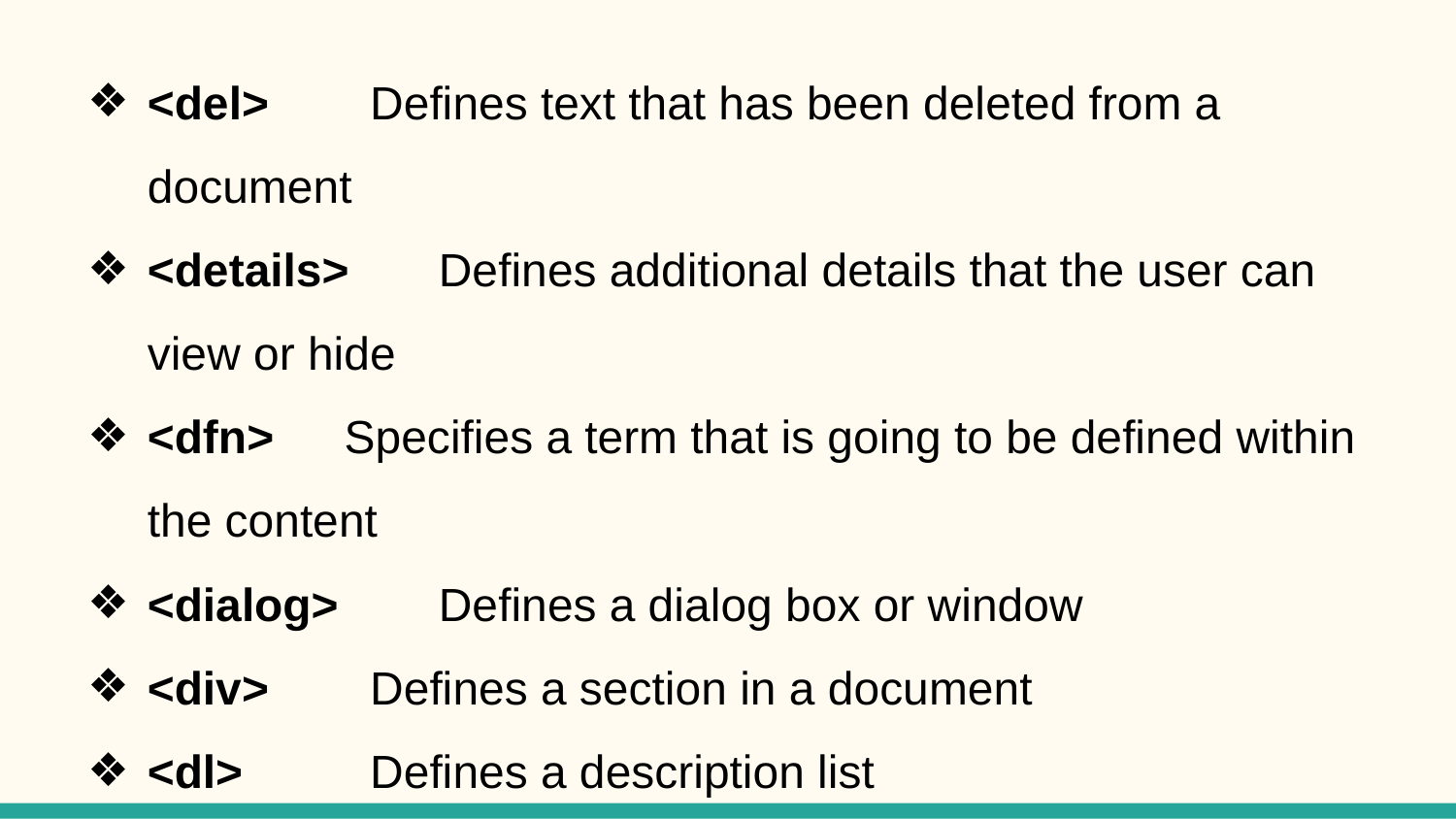

<del>	      Defines text that has been deleted from a document
<details>	Defines additional details that the user can view or hide
<dfn>	    Specifies a term that is going to be defined within the content
<dialog>	Defines a dialog box or window
<div>	      Defines a section in a document
<dl>	      Defines a description list